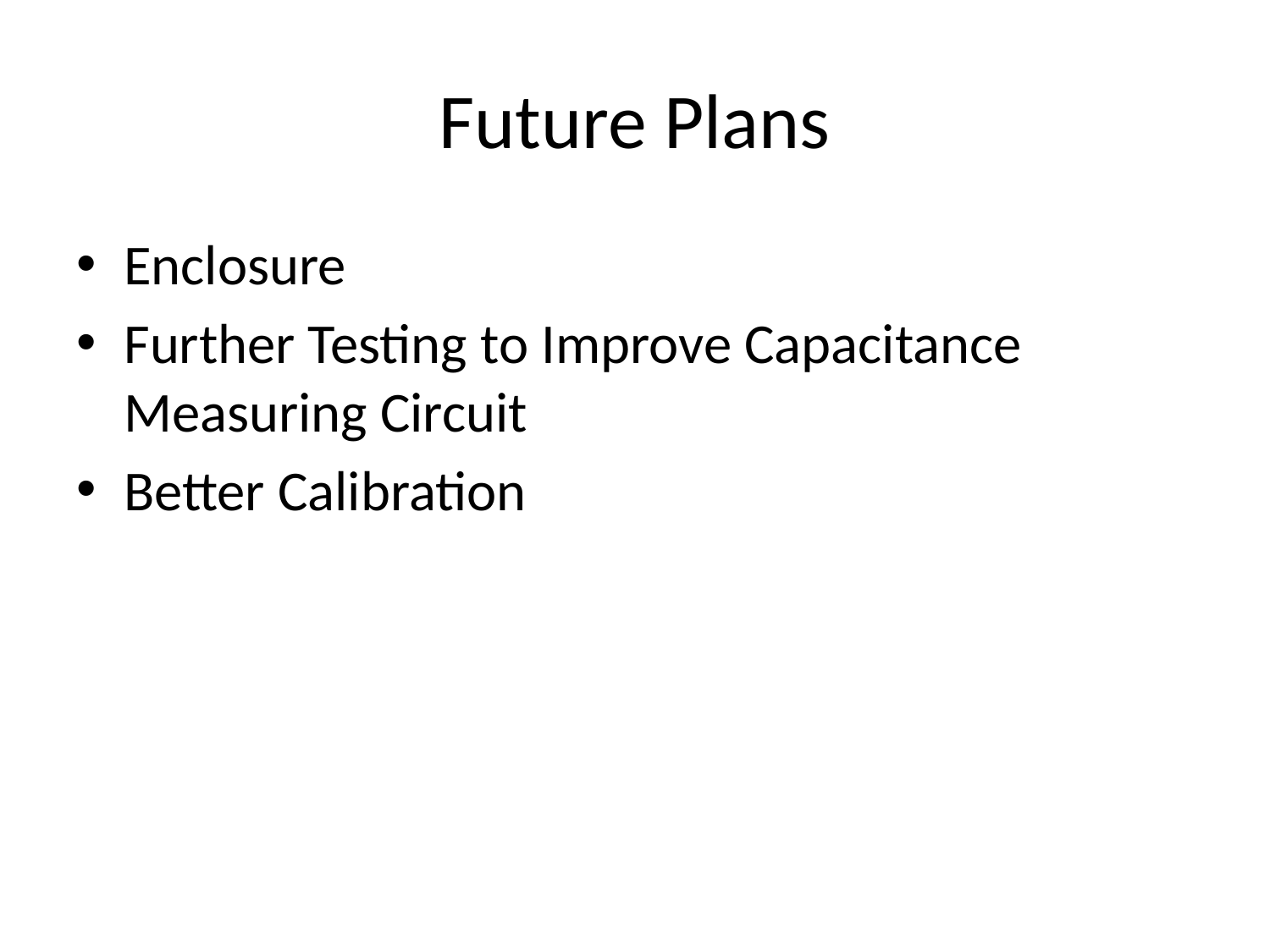

# Future Plans
Enclosure
Further Testing to Improve Capacitance Measuring Circuit
Better Calibration